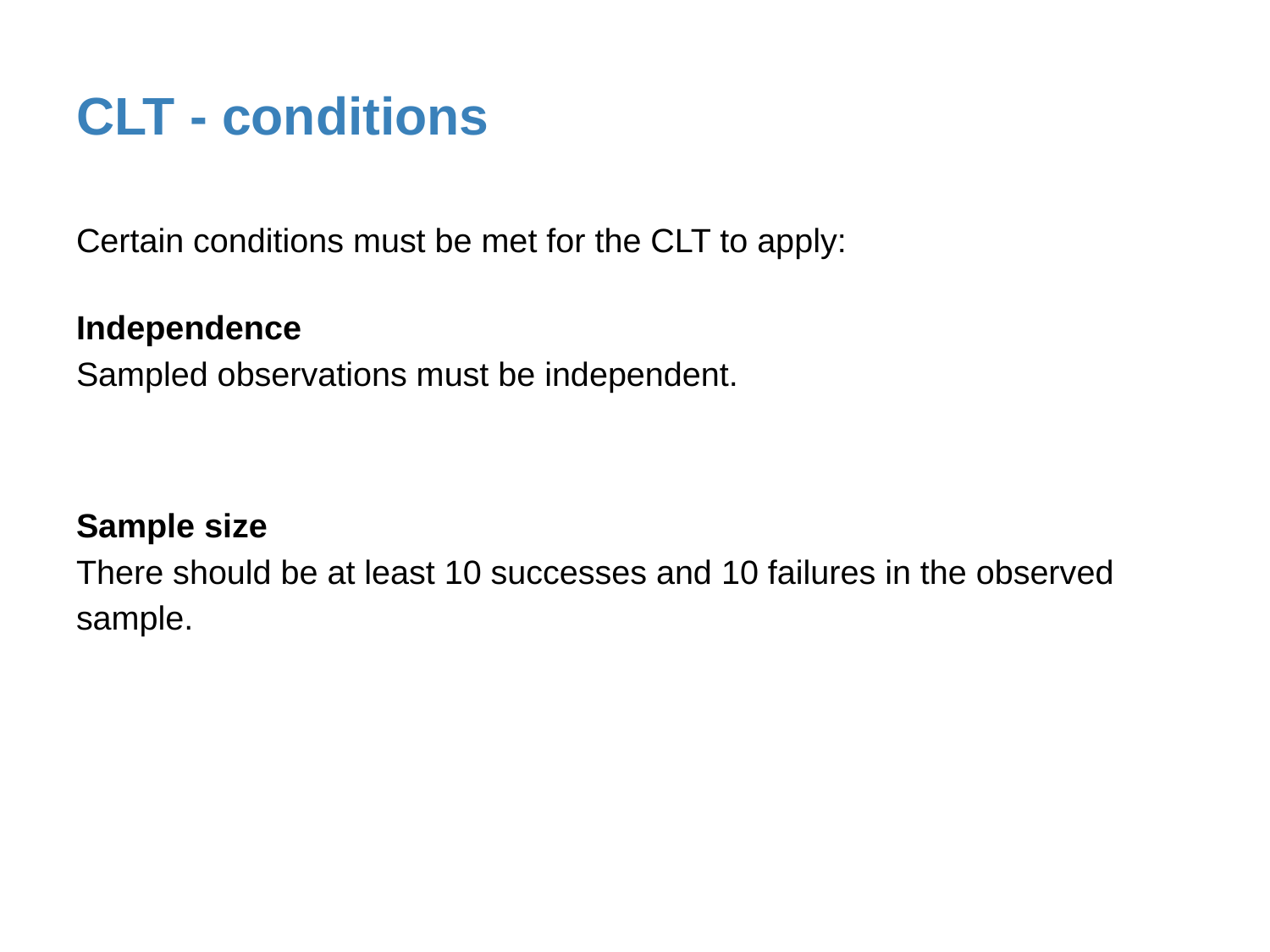

# CLT - conditions
Certain conditions must be met for the CLT to apply:
Independence
Sampled observations must be independent.
Sample size
There should be at least 10 successes and 10 failures in the observed sample.